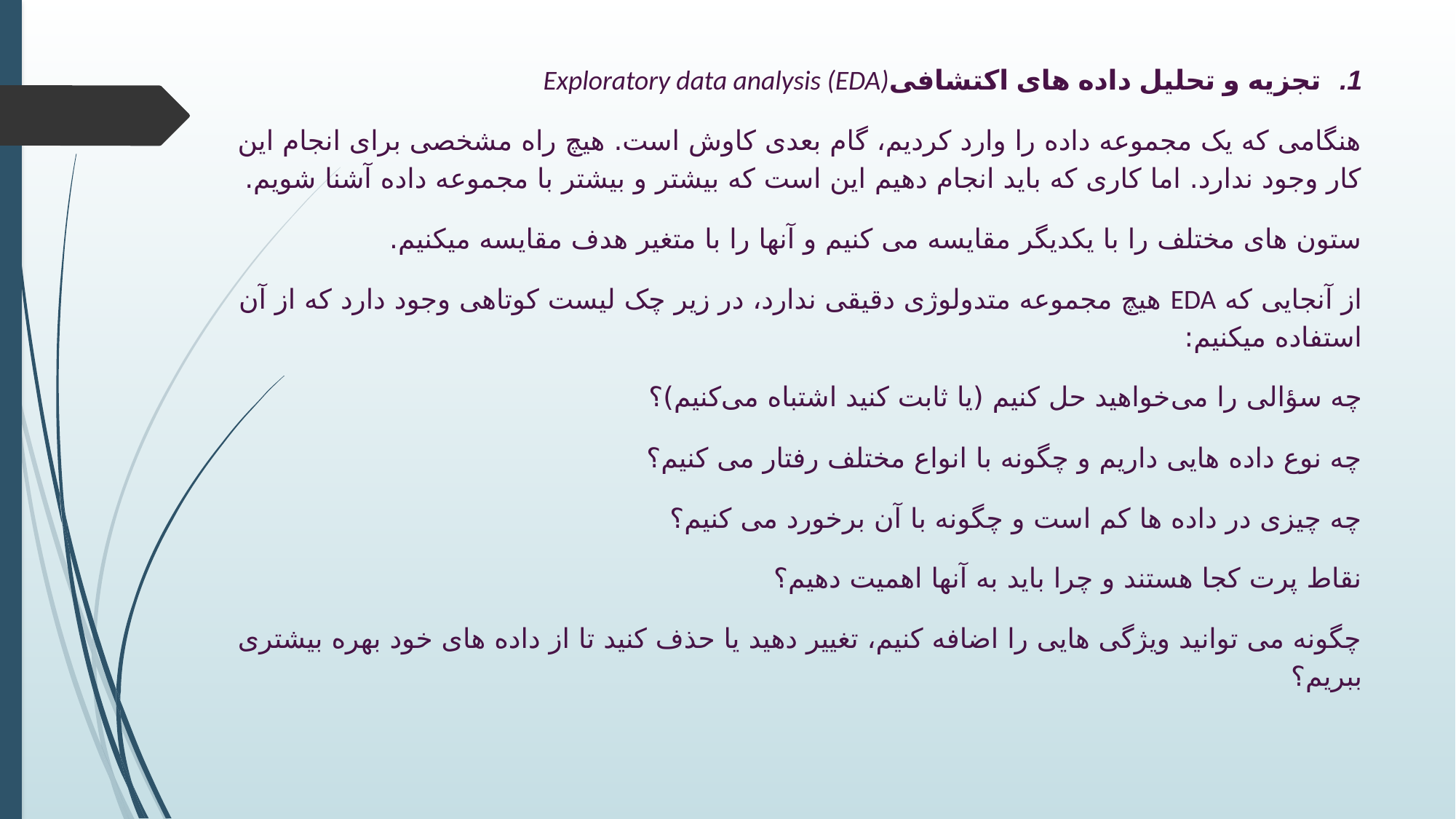

تجزیه و تحلیل داده های اکتشافیExploratory data analysis (EDA)
هنگامی که یک مجموعه داده را وارد کردیم، گام بعدی کاوش است. هیچ راه مشخصی برای انجام این کار وجود ندارد. اما کاری که باید انجام دهیم این است که بیشتر و بیشتر با مجموعه داده آشنا شویم.
ستون های مختلف را با یکدیگر مقایسه می کنیم و آنها را با متغیر هدف مقایسه میکنیم.
از آنجایی که EDA هیچ مجموعه متدولوژی دقیقی ندارد، در زیر چک لیست کوتاهی وجود دارد که از آن استفاده میکنیم:
چه سؤالی را می‌خواهید حل کنیم (یا ثابت کنید اشتباه می‌کنیم)؟
چه نوع داده هایی داریم و چگونه با انواع مختلف رفتار می کنیم؟
چه چیزی در داده ها کم است و چگونه با آن برخورد می کنیم؟
نقاط پرت کجا هستند و چرا باید به آنها اهمیت دهیم؟
چگونه می توانید ویژگی هایی را اضافه کنیم، تغییر دهید یا حذف کنید تا از داده های خود بهره بیشتری ببریم؟